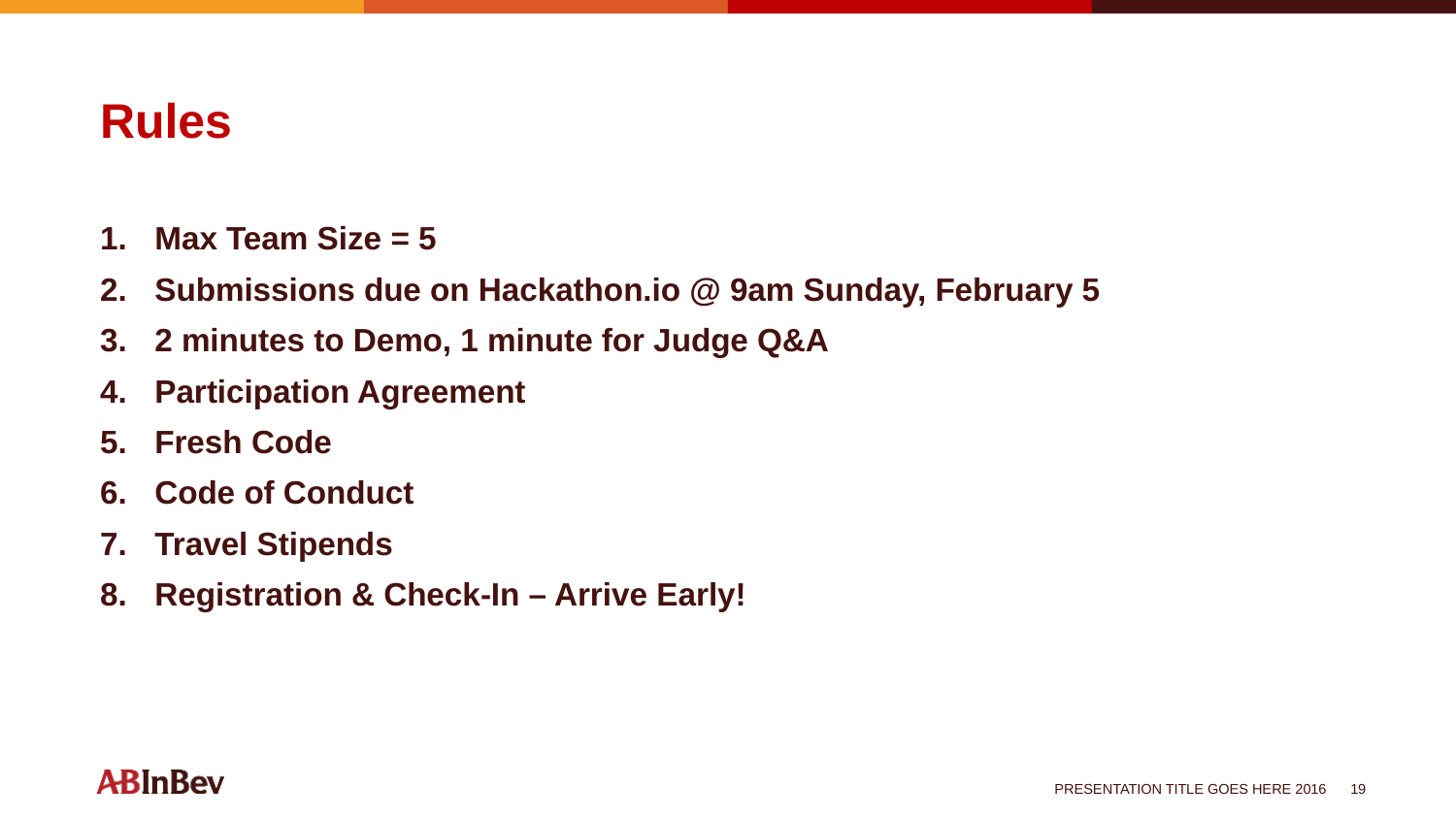

# Rules
Max Team Size = 5
Submissions due on Hackathon.io @ 9am Sunday, February 5
2 minutes to Demo, 1 minute for Judge Q&A
Participation Agreement
Fresh Code
Code of Conduct
Travel Stipends
Registration & Check-In – Arrive Early!
PRESENTATION TITLE GOES HERE 2016
19